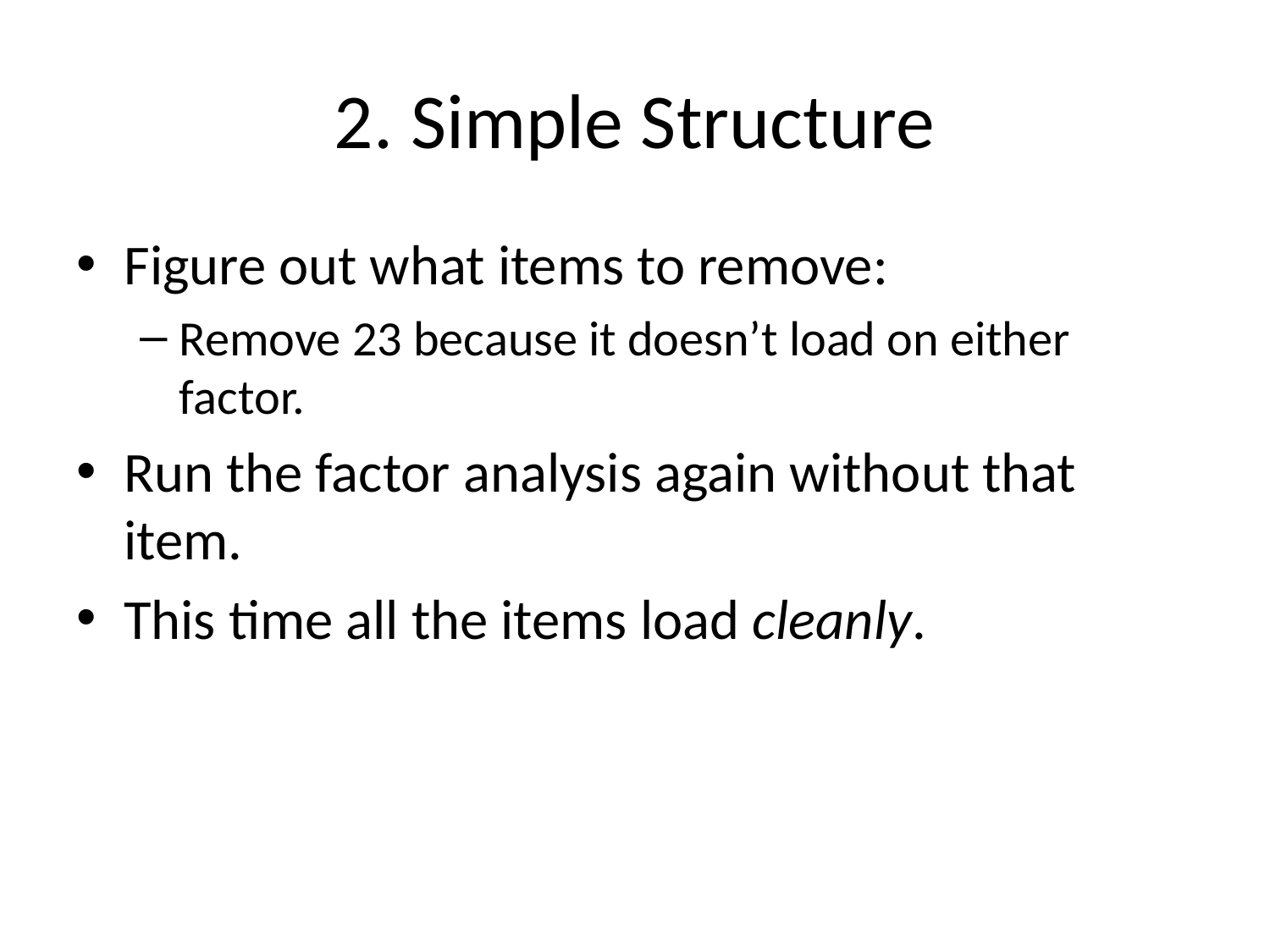

# 2. Simple Structure
Figure out what items to remove:
Remove 23 because it doesn’t load on either factor.
Run the factor analysis again without that item.
This time all the items load cleanly.